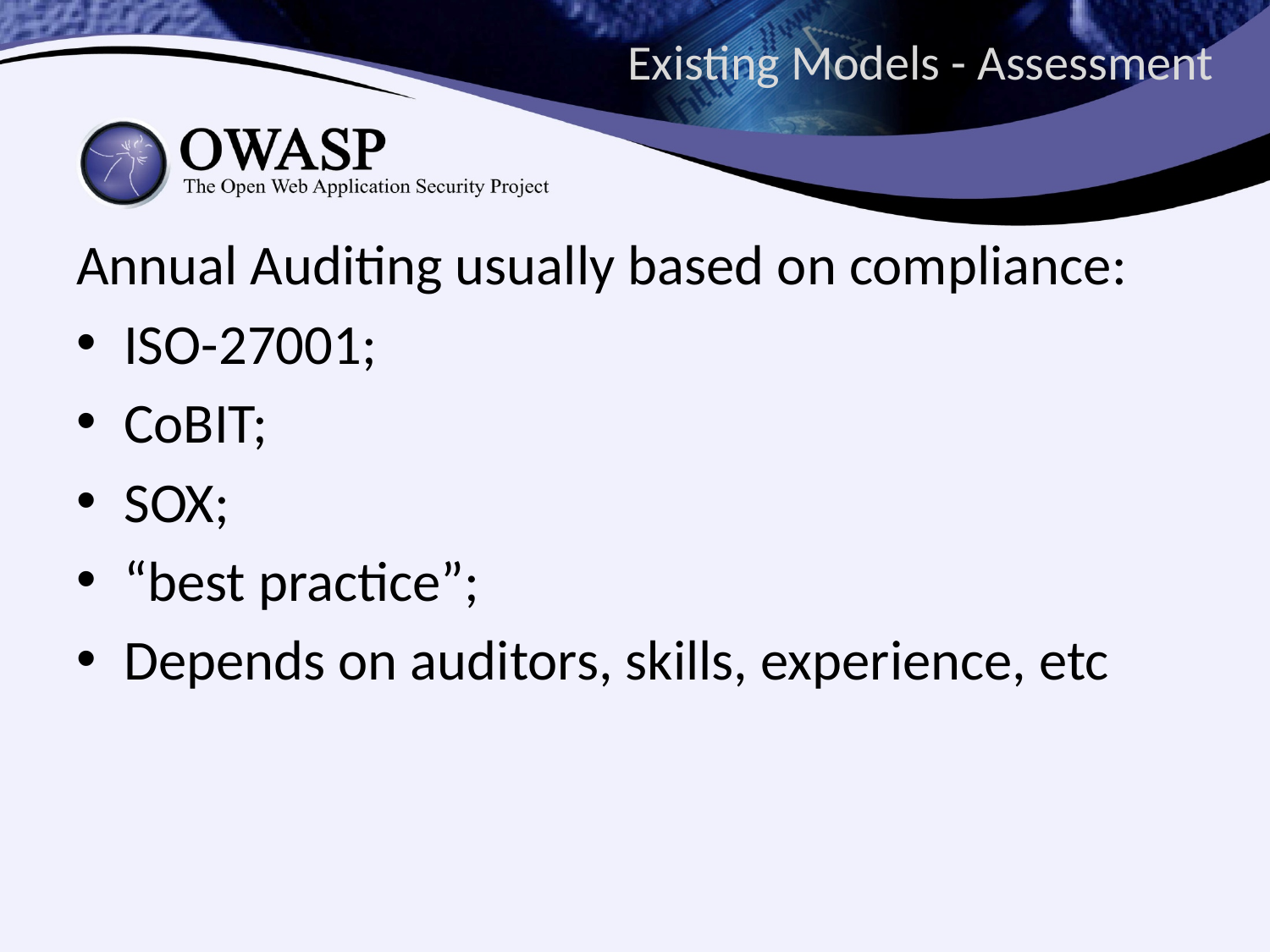

# Existing Models - Assessment
Annual Auditing usually based on compliance:
ISO-27001;
CoBIT;
SOX;
“best practice”;
Depends on auditors, skills, experience, etc